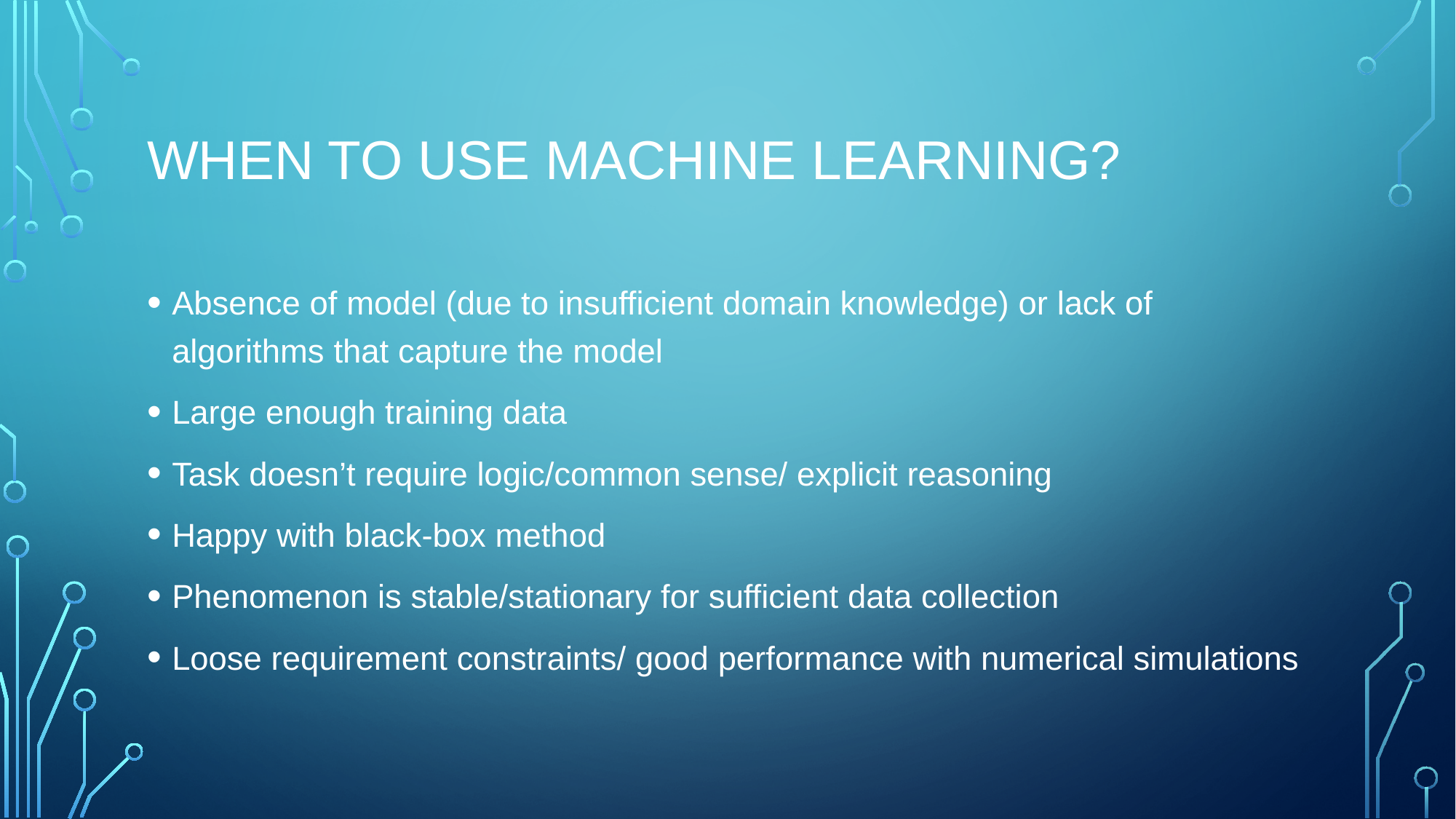

# When to use machine learning?
Absence of model (due to insufficient domain knowledge) or lack of algorithms that capture the model
Large enough training data
Task doesn’t require logic/common sense/ explicit reasoning
Happy with black-box method
Phenomenon is stable/stationary for sufficient data collection
Loose requirement constraints/ good performance with numerical simulations